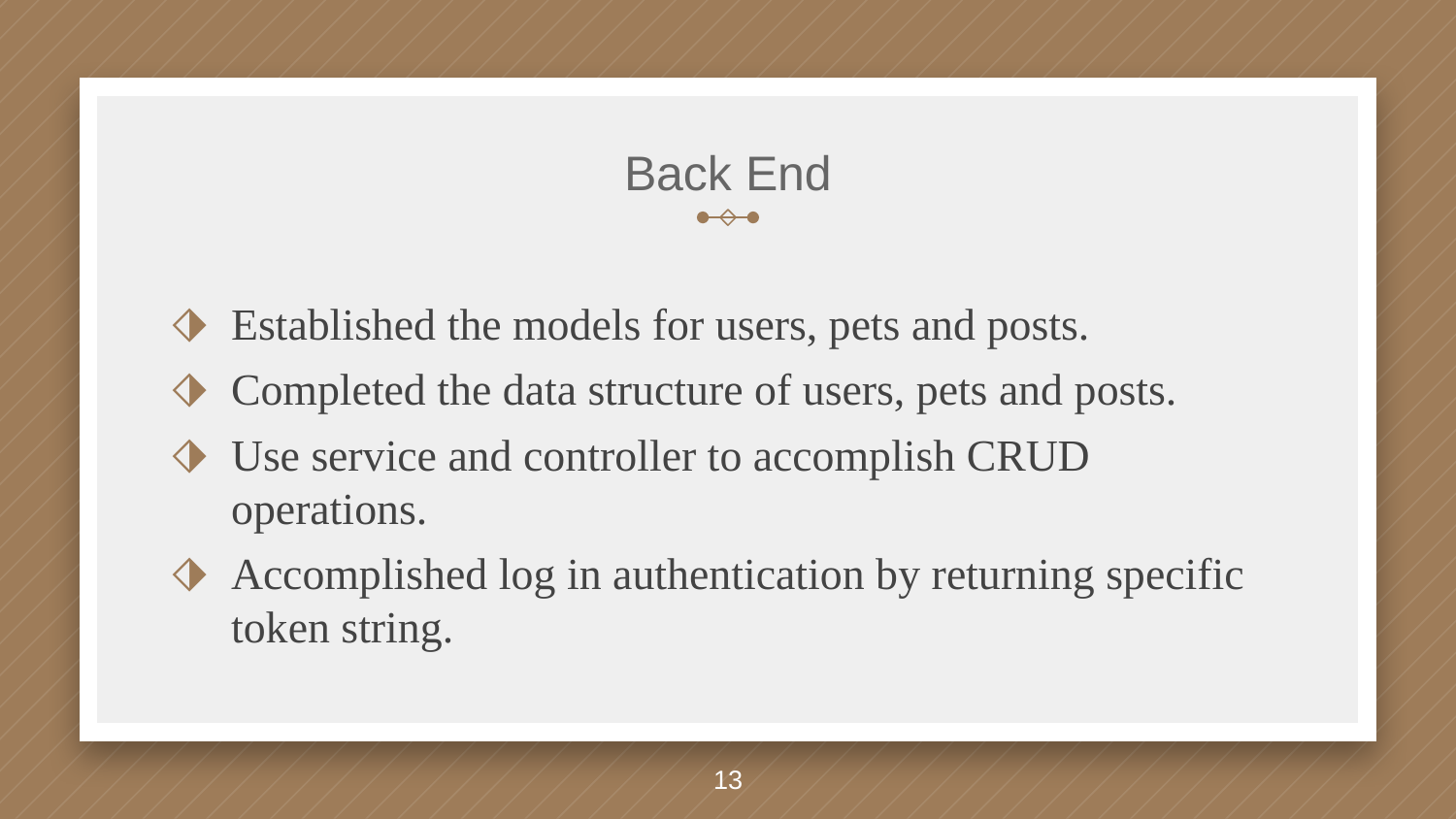

# Back End
Established the models for users, pets and posts.
Completed the data structure of users, pets and posts.
Use service and controller to accomplish CRUD operations.
Accomplished log in authentication by returning specific token string.
13